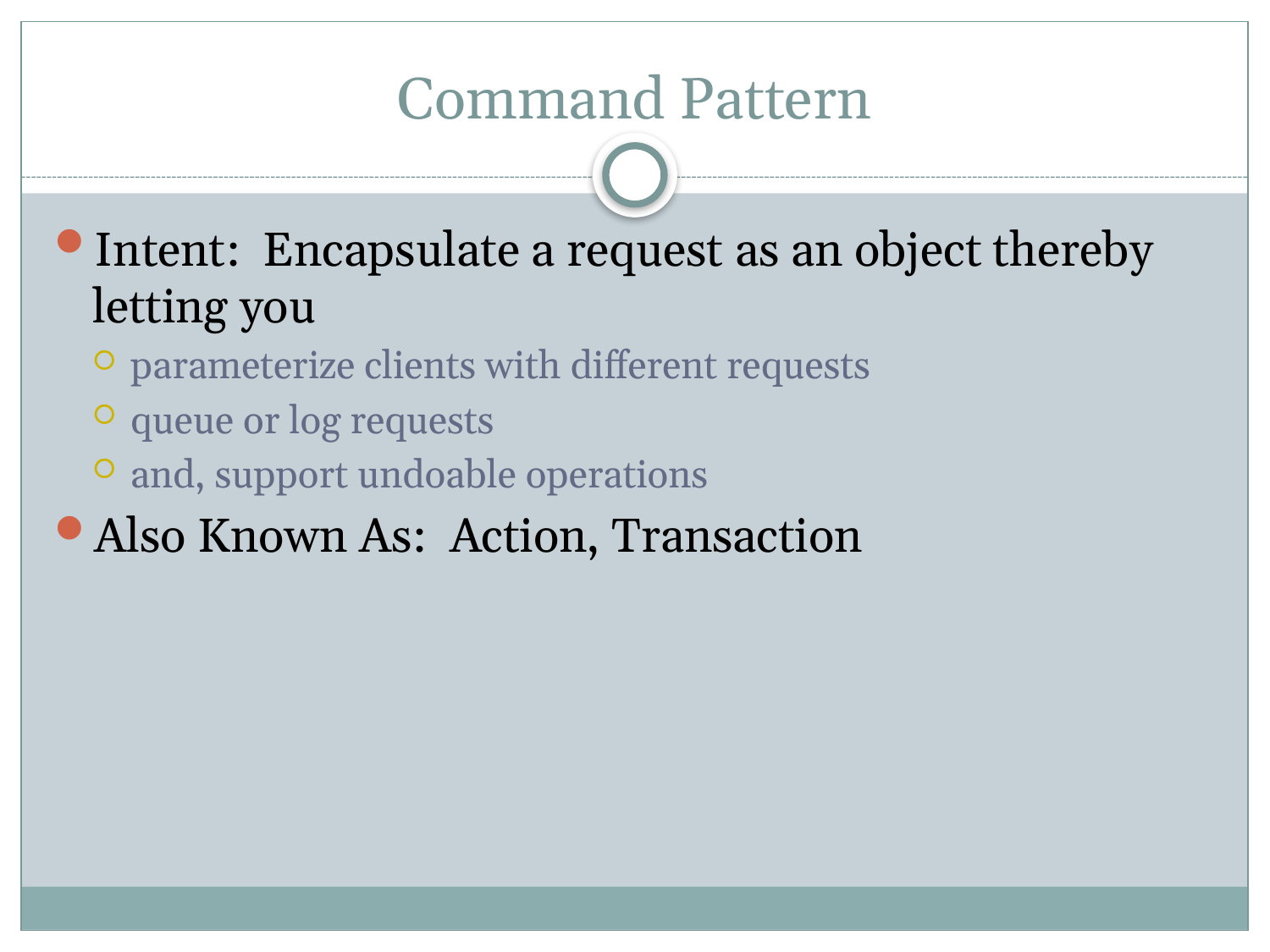

# Command Pattern
Intent:  Encapsulate a request as an object thereby letting you
parameterize clients with different requests
queue or log requests
and, support undoable operations
Also Known As:  Action, Transaction